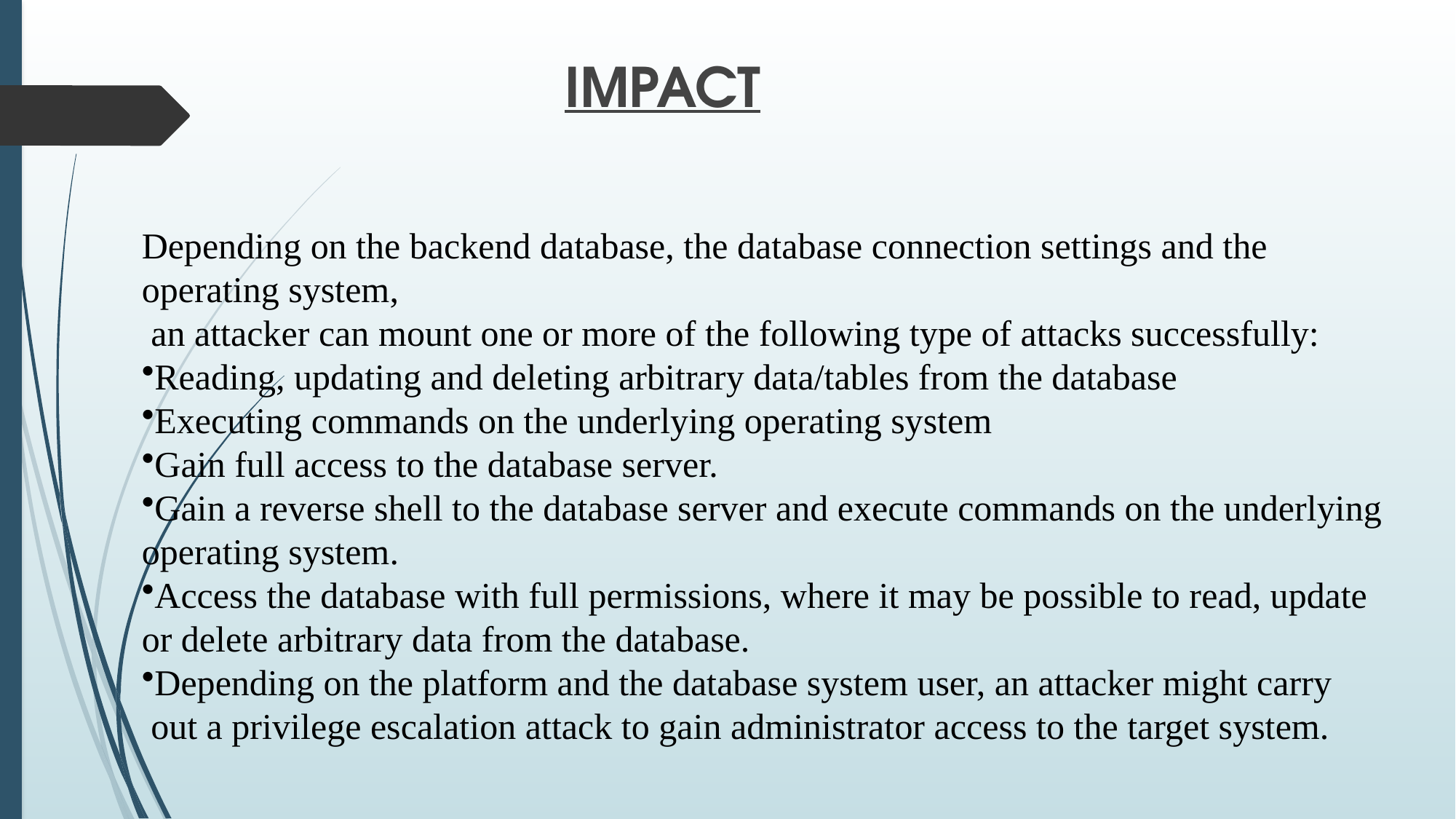

# Impact

Depending on the backend database, the database connection settings and the operating system,
 an attacker can mount one or more of the following type of attacks successfully:
Reading, updating and deleting arbitrary data/tables from the database
Executing commands on the underlying operating system
Gain full access to the database server.
Gain a reverse shell to the database server and execute commands on the underlying operating system.
Access the database with full permissions, where it may be possible to read, update or delete arbitrary data from the database.
Depending on the platform and the database system user, an attacker might carry
 out a privilege escalation attack to gain administrator access to the target system.